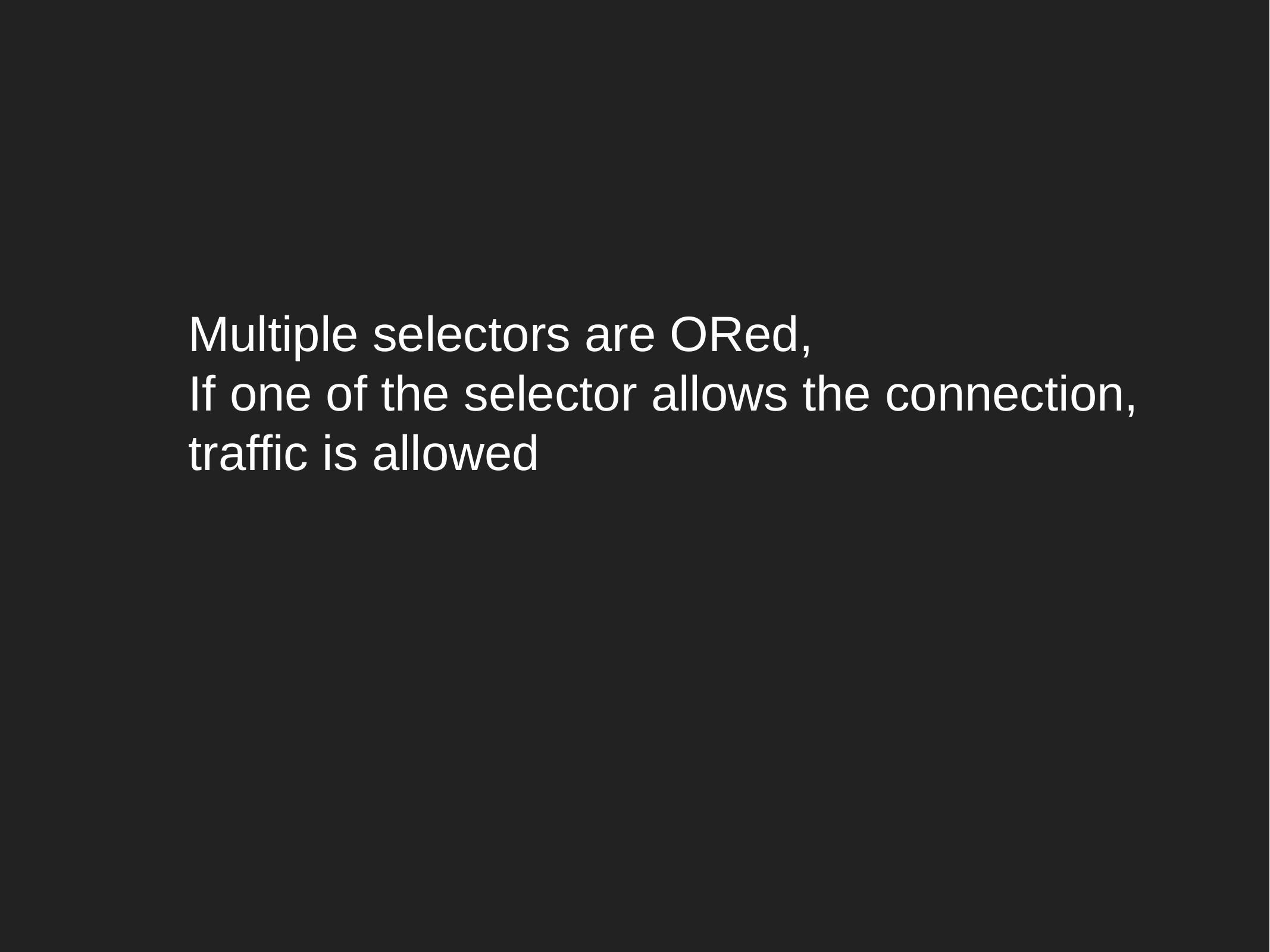

Multiple selectors are ORed,
If one of the selector allows the connection,
traffic is allowed